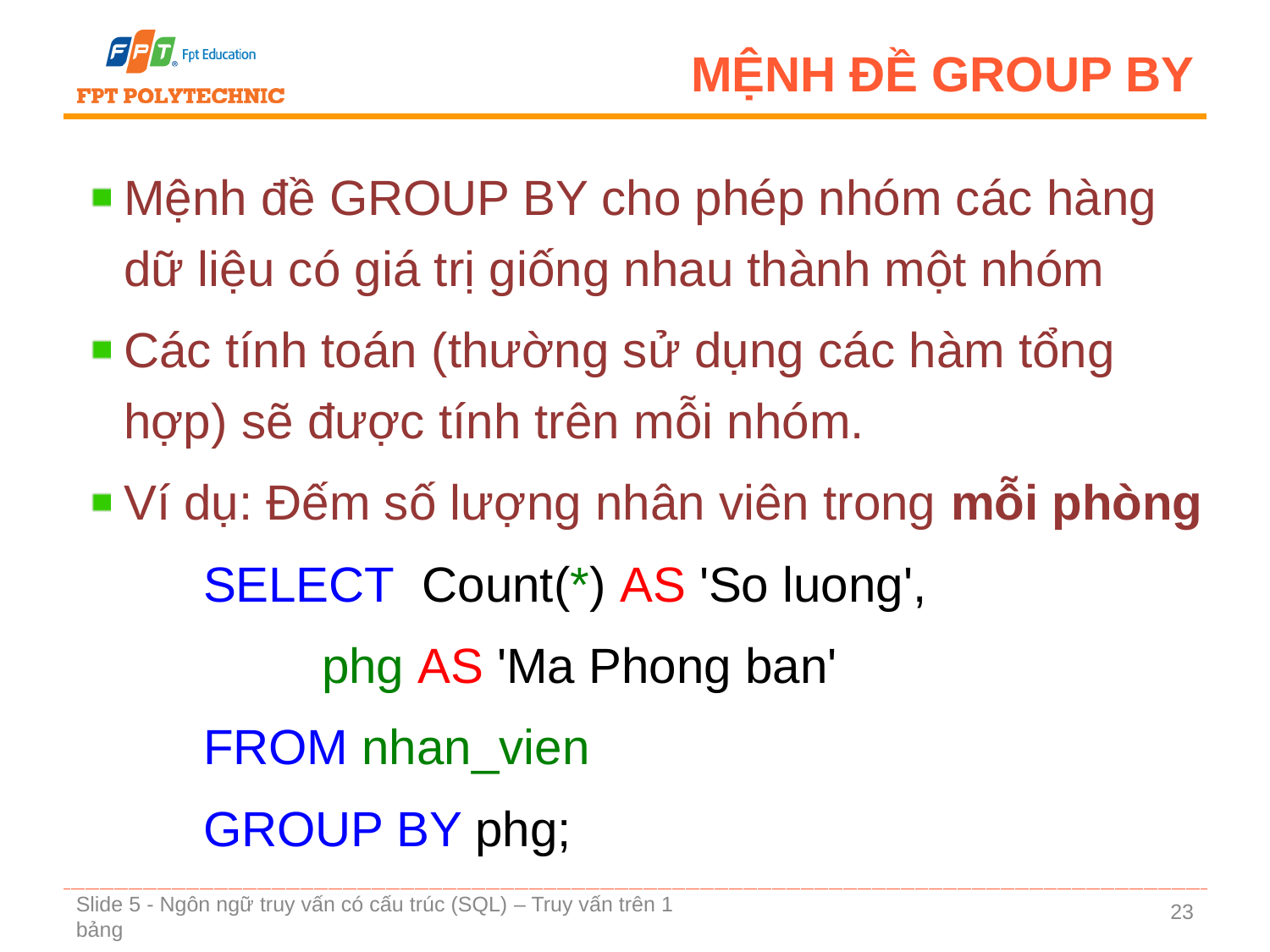

# Mệnh đề GROUP BY
Mệnh đề GROUP BY cho phép nhóm các hàng dữ liệu có giá trị giống nhau thành một nhóm
Các tính toán (thường sử dụng các hàm tổng hợp) sẽ được tính trên mỗi nhóm.
Ví dụ: Đếm số lượng nhân viên trong mỗi phòng
SELECT  Count(*) AS 'So luong',
	    phg AS 'Ma Phong ban'
FROM nhan_vien
GROUP BY phg;
23